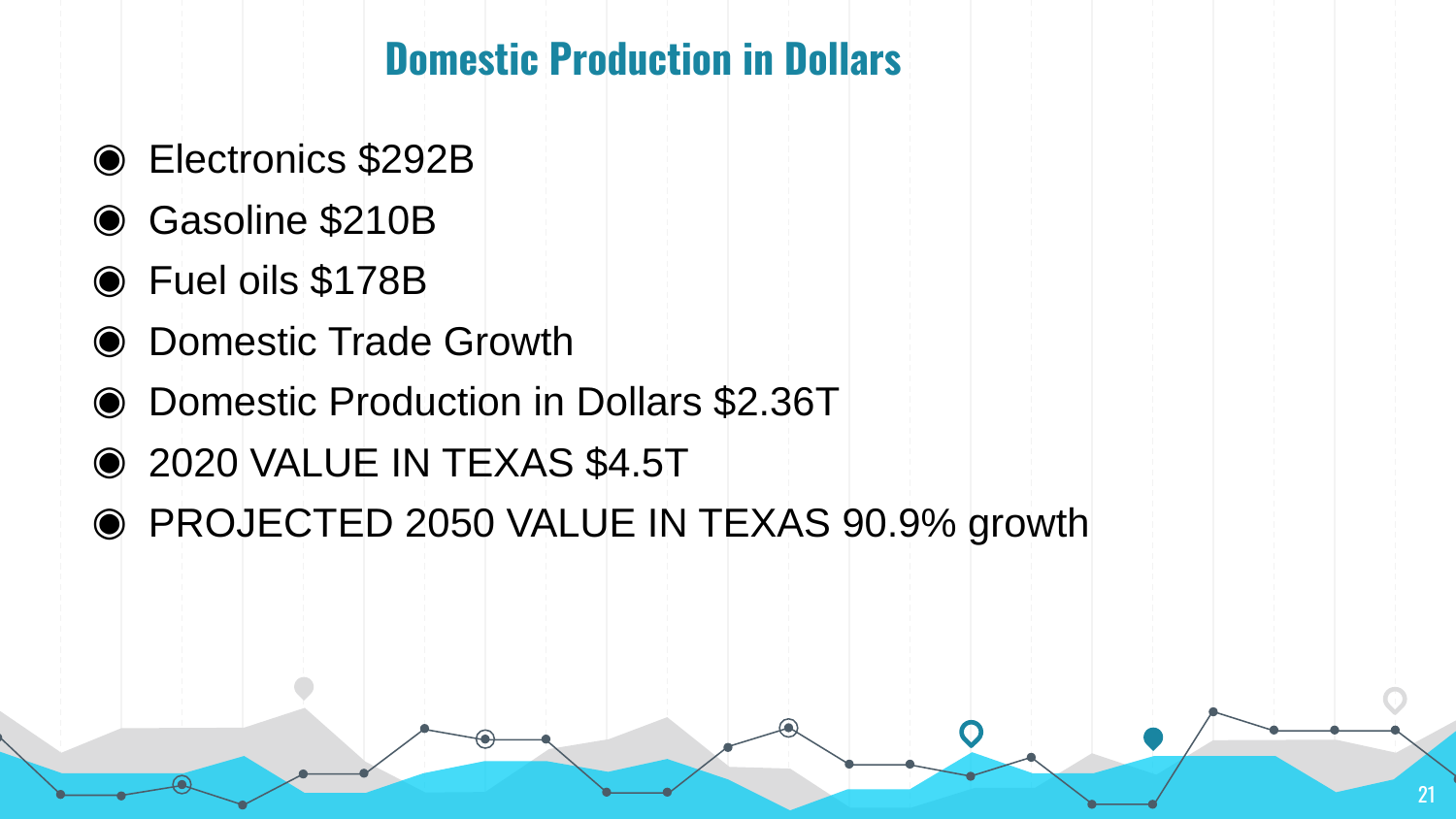

# Domestic Production in Dollars
Electronics $292B
Gasoline $210B
Fuel oils $178B
Domestic Trade Growth
Domestic Production in Dollars $2.36T
2020 VALUE IN TEXAS $4.5T
PROJECTED 2050 VALUE IN TEXAS 90.9% growth

21